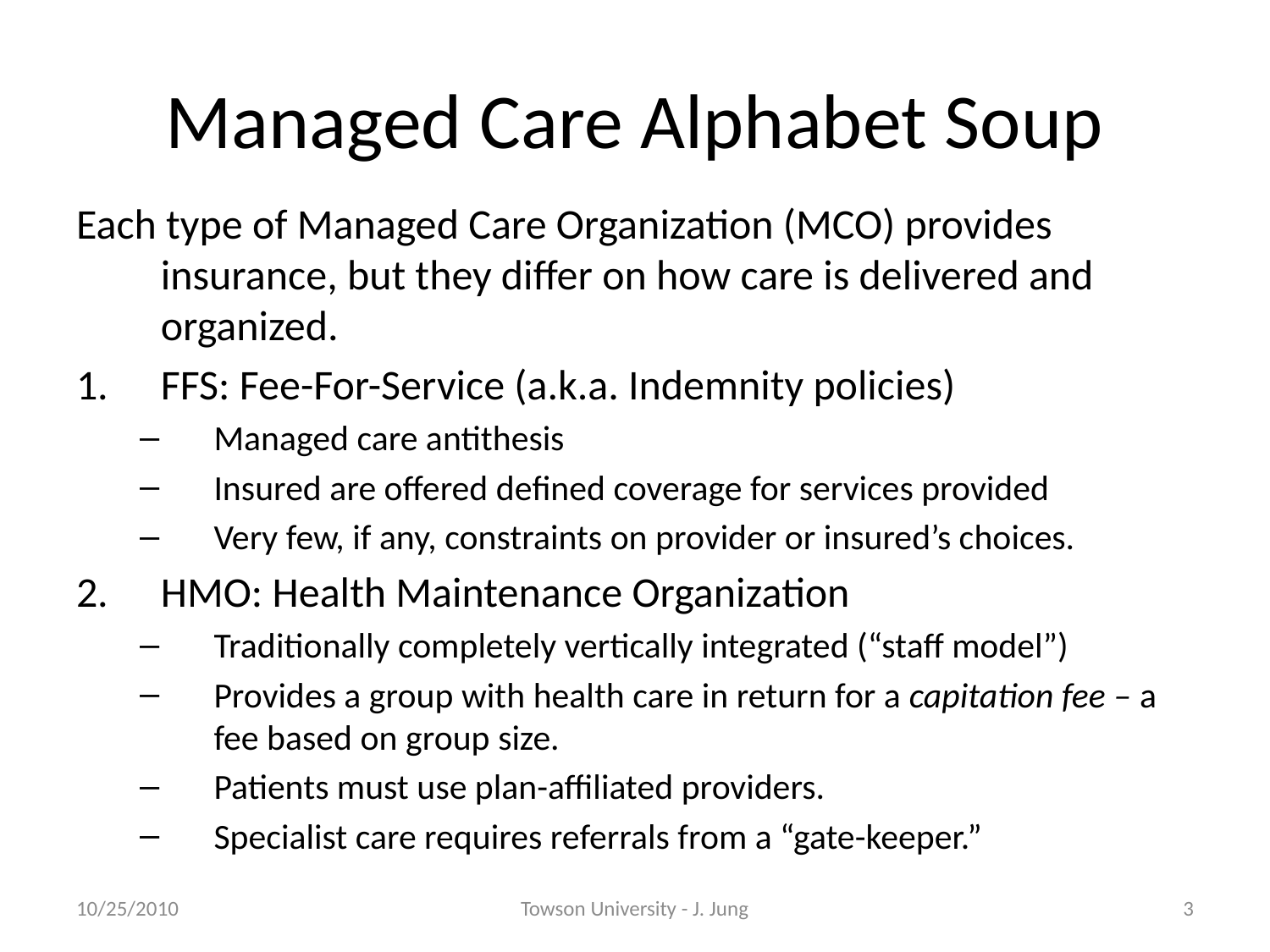

# Managed Care Alphabet Soup
Each type of Managed Care Organization (MCO) provides insurance, but they differ on how care is delivered and organized.
FFS: Fee-For-Service (a.k.a. Indemnity policies)
Managed care antithesis
Insured are offered defined coverage for services provided
Very few, if any, constraints on provider or insured’s choices.
HMO: Health Maintenance Organization
Traditionally completely vertically integrated (“staff model”)
Provides a group with health care in return for a capitation fee – a fee based on group size.
Patients must use plan-affiliated providers.
Specialist care requires referrals from a “gate-keeper.”
10/25/2010
Towson University - J. Jung
3